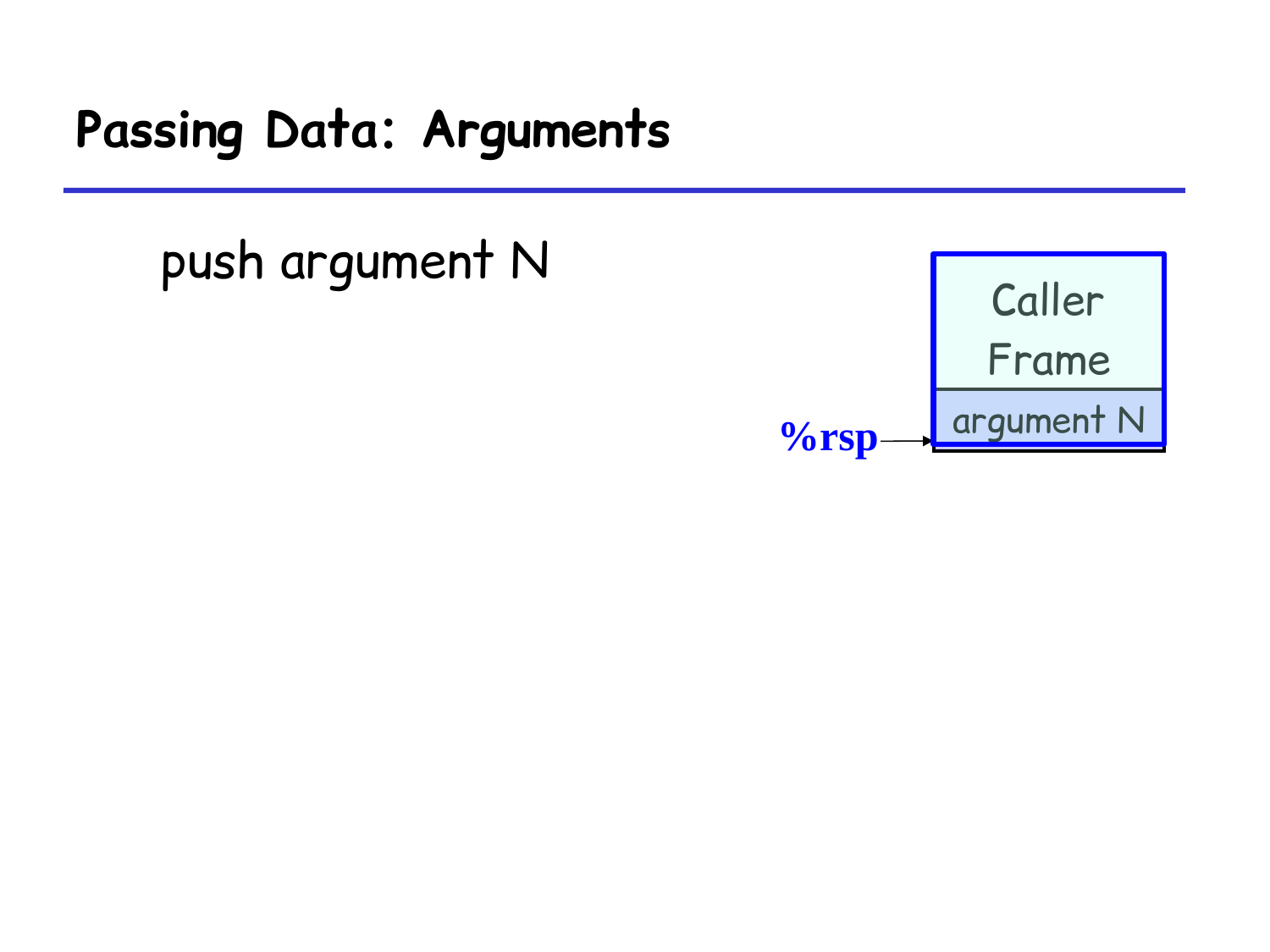

# Passing Data: Arguments
push argument N
| Caller Frame |
| --- |

| argument N |
| --- |
%rsp

39